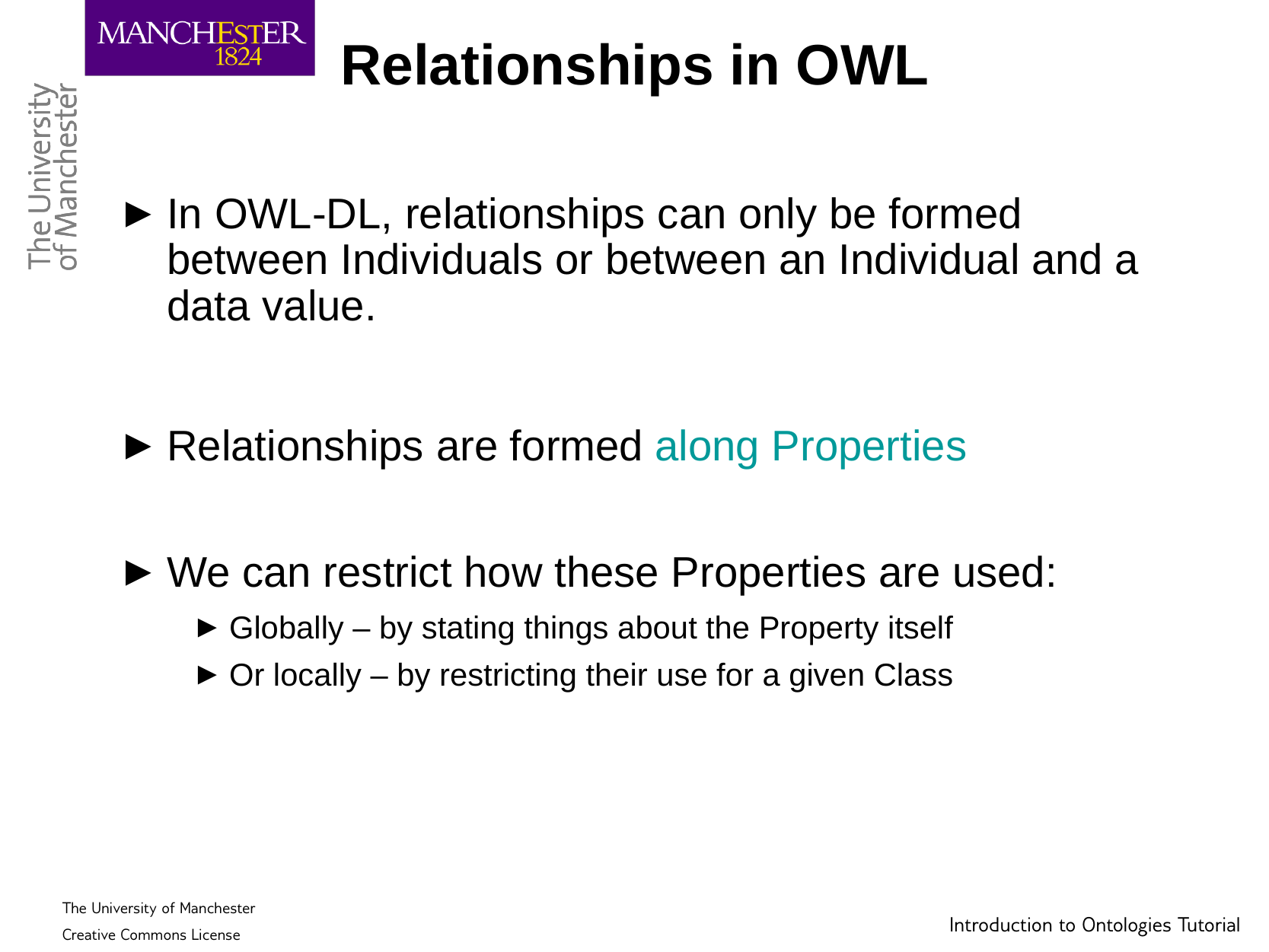

# Relationships in OWL
In OWL-DL, relationships can only be formed between Individuals or between an Individual and a data value.

Relationships are formed along Properties

We can restrict how these Properties are used:
Globally – by stating things about the Property itself
Or locally – by restricting their use for a given Class